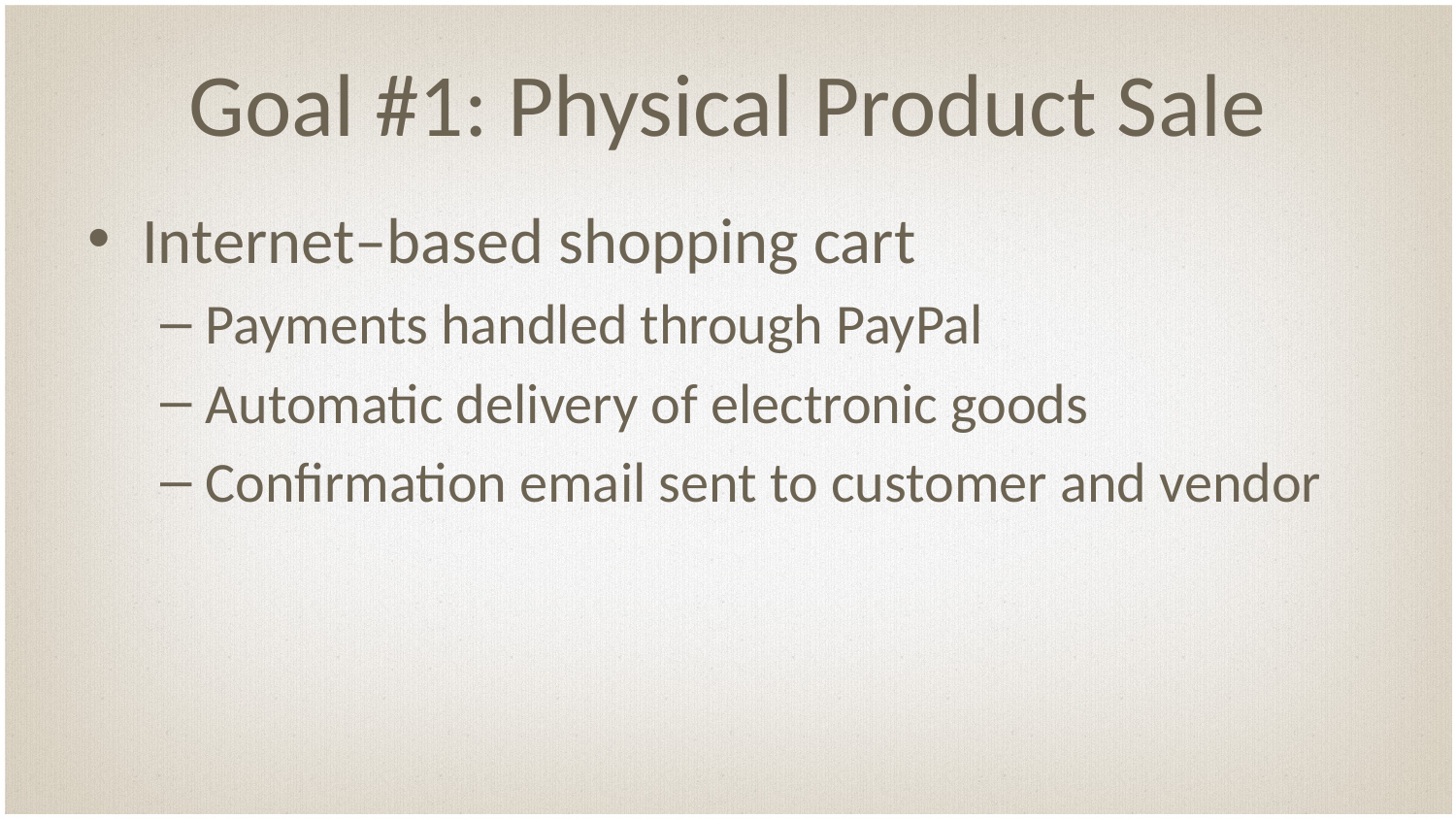

# Goal #1: Physical Product Sale
Internet–based shopping cart
Payments handled through PayPal
Automatic delivery of electronic goods
Confirmation email sent to customer and vendor